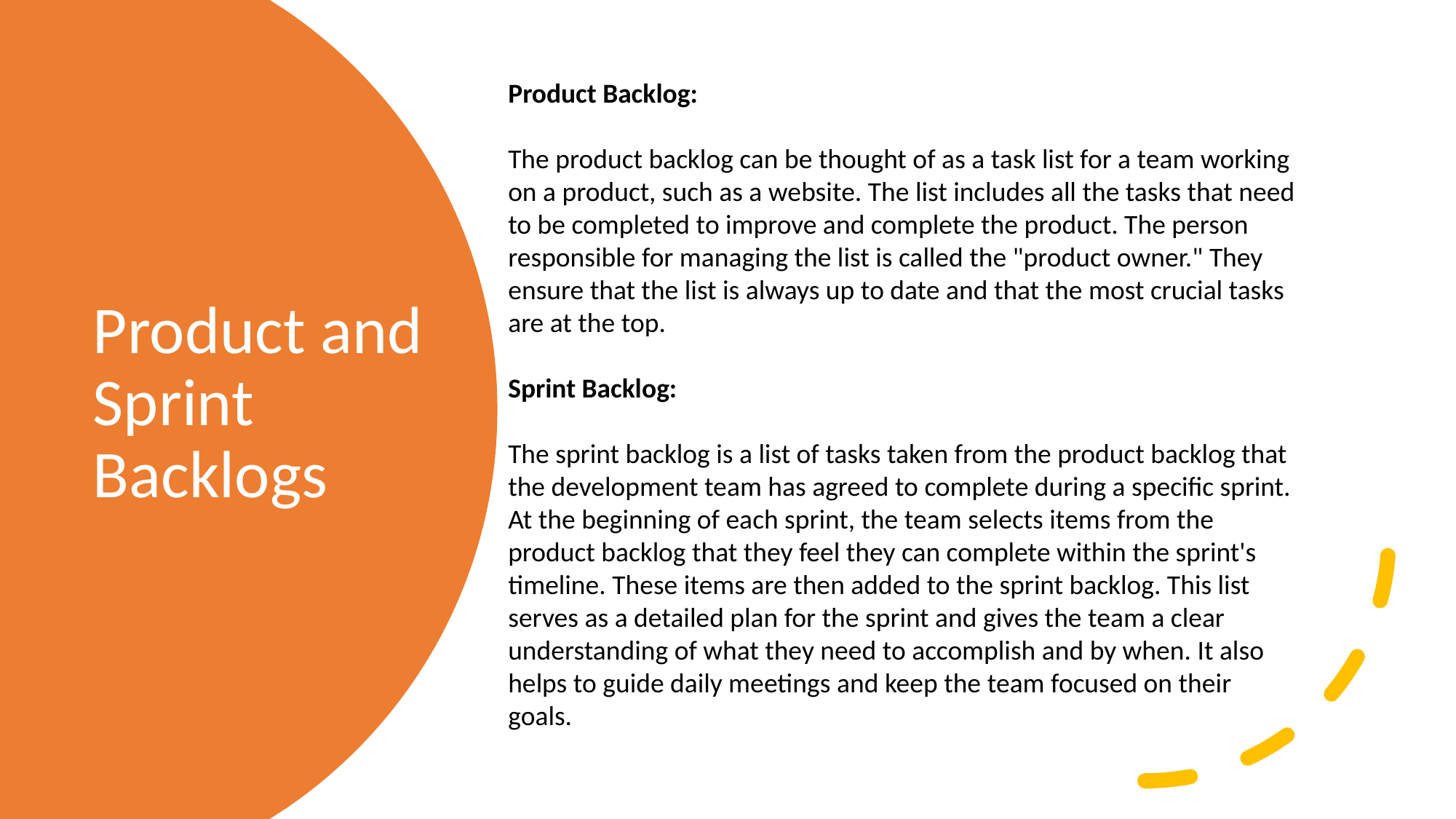

Product Backlog:

The product backlog can be thought of as a task list for a team working on a product, such as a website. The list includes all the tasks that need to be completed to improve and complete the product. The person responsible for managing the list is called the "product owner." They ensure that the list is always up to date and that the most crucial tasks are at the top.

Sprint Backlog:

The sprint backlog is a list of tasks taken from the product backlog that the development team has agreed to complete during a specific sprint.
At the beginning of each sprint, the team selects items from the product backlog that they feel they can complete within the sprint's timeline. These items are then added to the sprint backlog. This list serves as a detailed plan for the sprint and gives the team a clear understanding of what they need to accomplish and by when. It also helps to guide daily meetings and keep the team focused on their goals.

Product and Sprint Backlogs